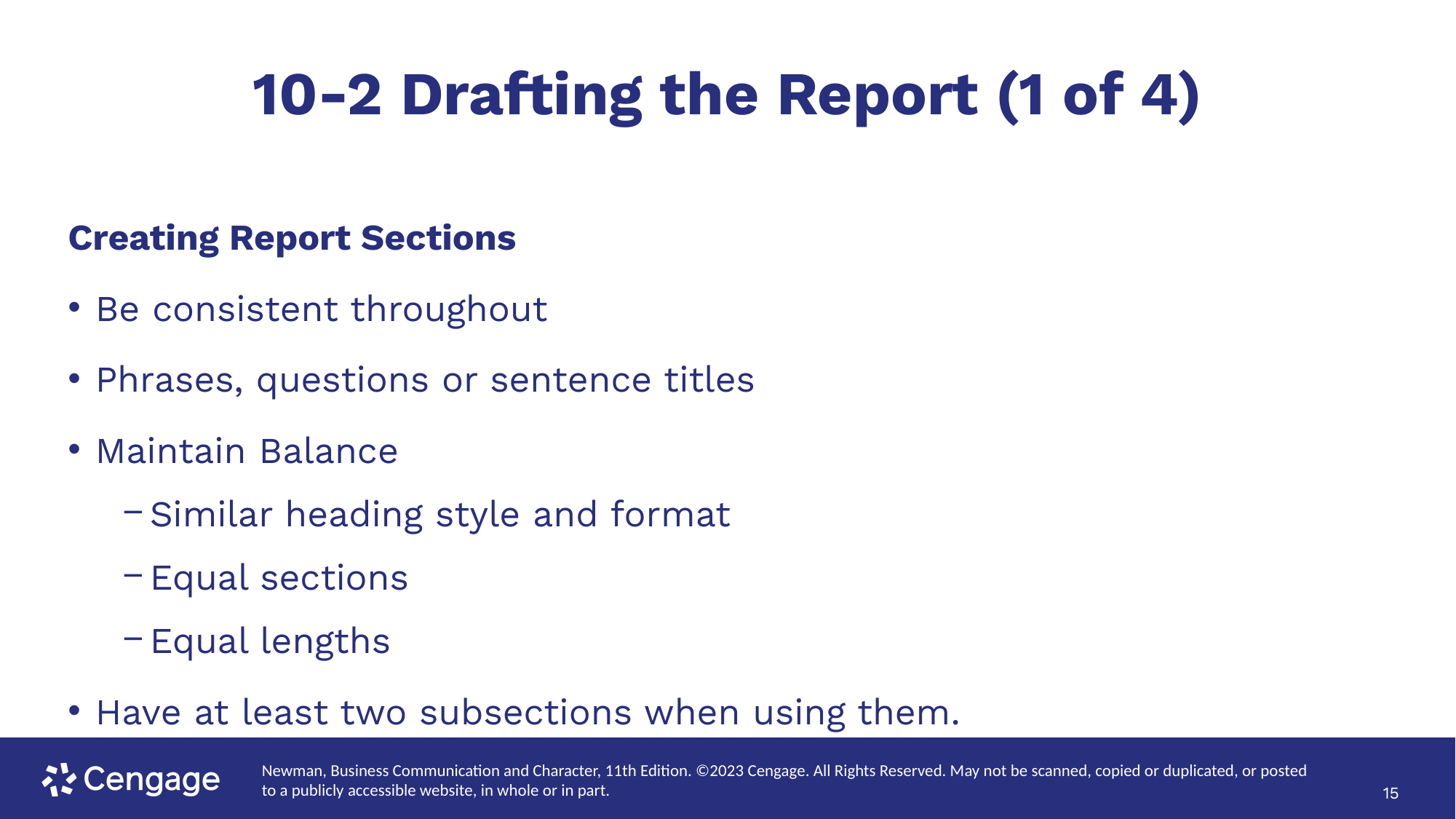

# 10-2 Drafting the Report (1 of 4)
Creating Report Sections
Be consistent throughout
Phrases, questions or sentence titles
Maintain Balance
Similar heading style and format
Equal sections
Equal lengths
Have at least two subsections when using them.